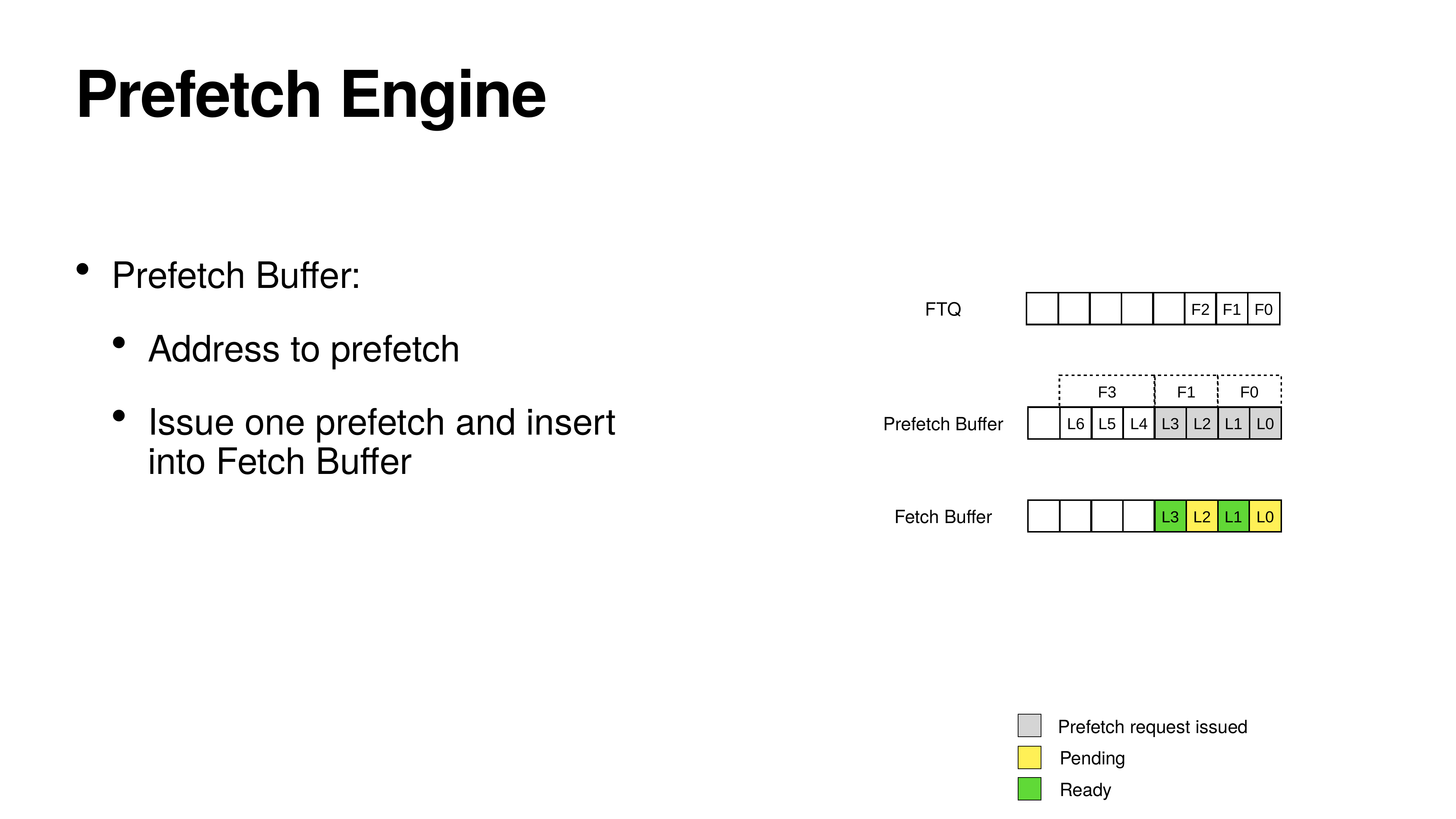

# Prefetch Engine

Prefetch Buffer:
Address to prefetch
Issue one prefetch and insert into Fetch Buffer

F2
F1
F0
FTQ
F3
F1
F0

L6
L5
L4
L3
L2
L1
L0
Prefetch Buffer

L3
L2
L1
L0
Fetch Buffer
Prefetch request issued

Pending

Ready